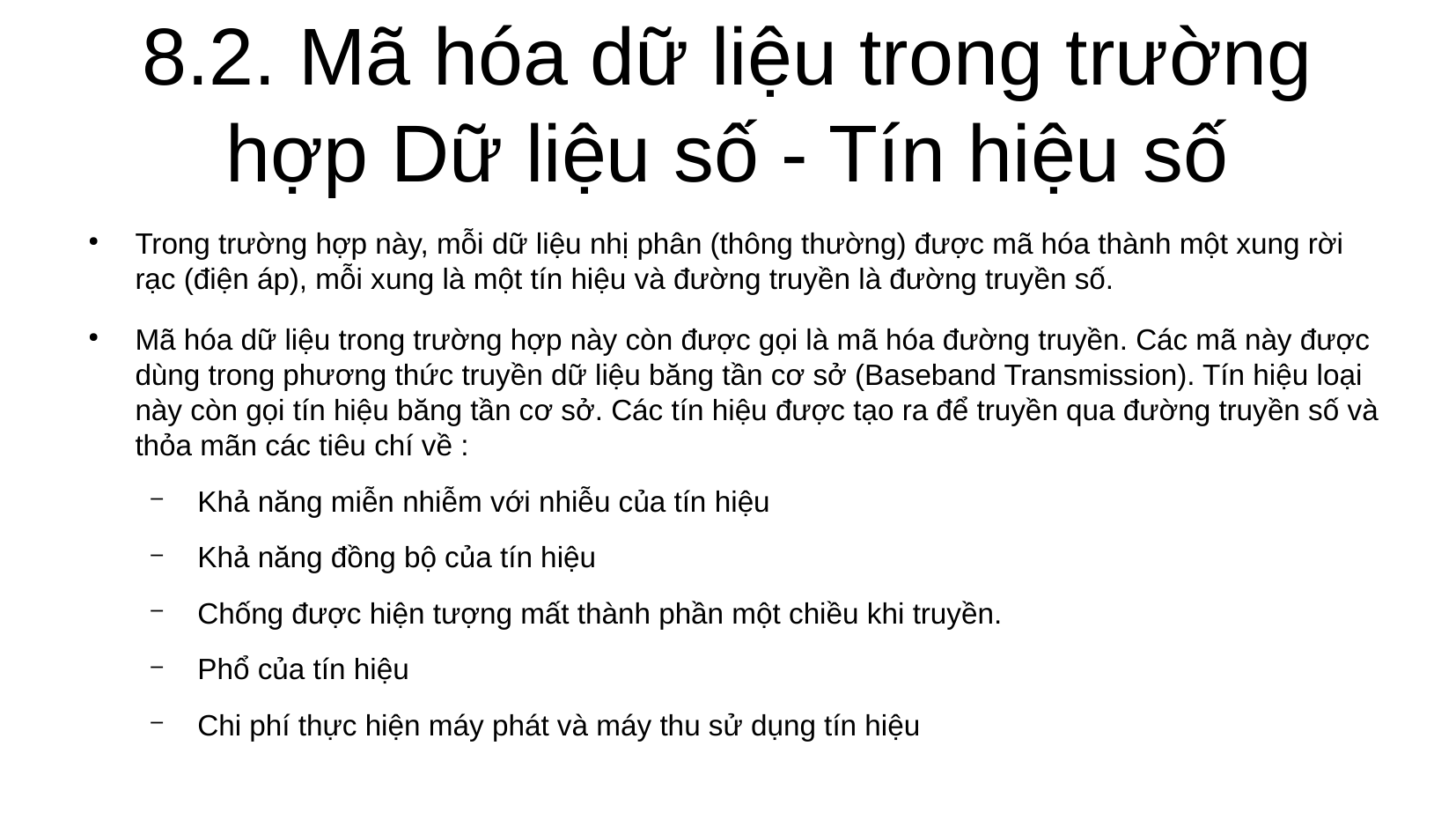

8.2. Mã hóa dữ liệu trong trường hợp Dữ liệu số - Tín hiệu số
Trong trường hợp này, mỗi dữ liệu nhị phân (thông thường) được mã hóa thành một xung rời rạc (điện áp), mỗi xung là một tín hiệu và đường truyền là đường truyền số.
Mã hóa dữ liệu trong trường hợp này còn được gọi là mã hóa đường truyền. Các mã này được dùng trong phương thức truyền dữ liệu băng tần cơ sở (Baseband Transmission). Tín hiệu loại này còn gọi tín hiệu băng tần cơ sở. Các tín hiệu được tạo ra để truyền qua đường truyền số và thỏa mãn các tiêu chí về :
Khả năng miễn nhiễm với nhiễu của tín hiệu
Khả năng đồng bộ của tín hiệu
Chống được hiện tượng mất thành phần một chiều khi truyền.
Phổ của tín hiệu
Chi phí thực hiện máy phát và máy thu sử dụng tín hiệu